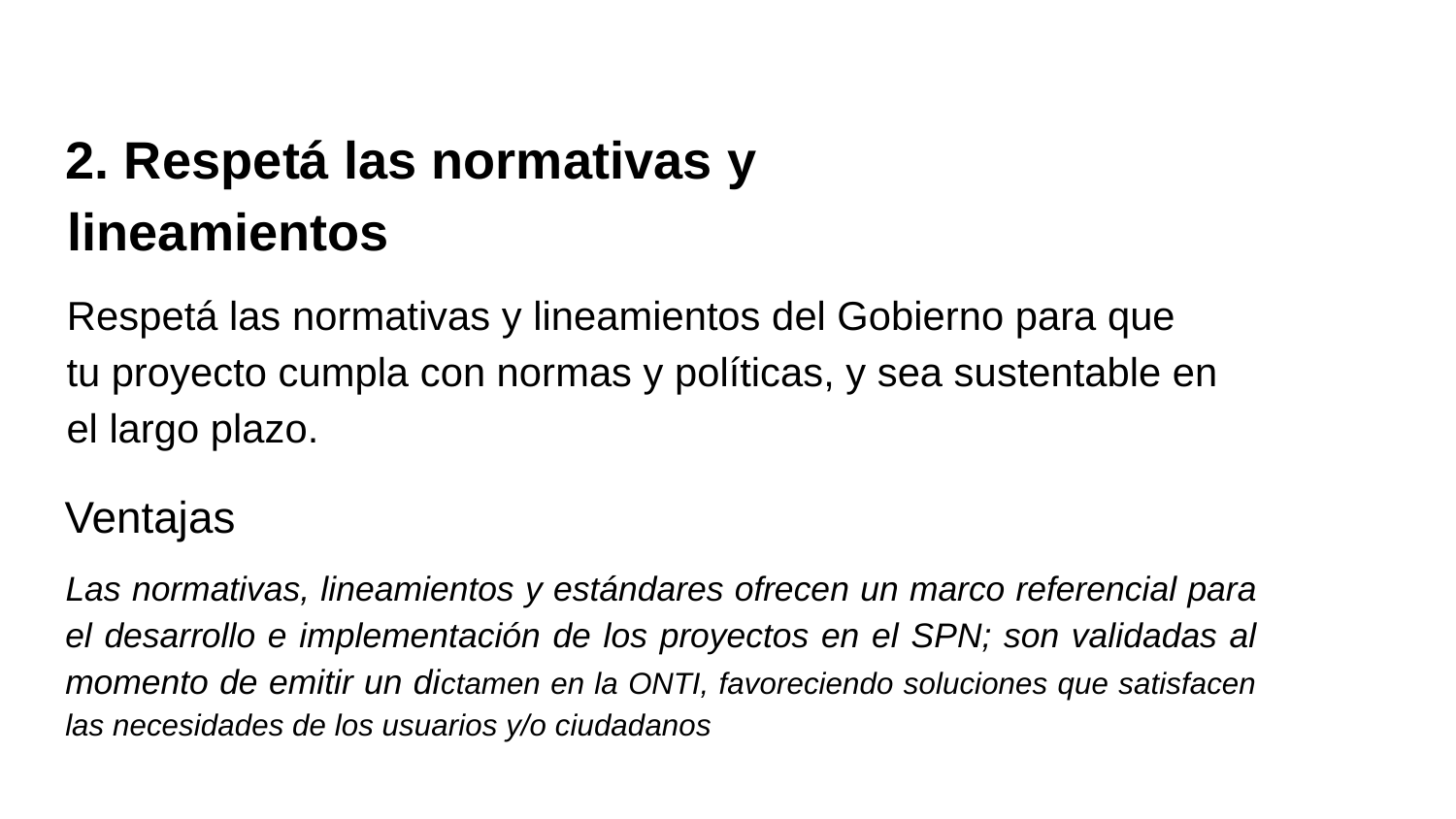

# 2. Respetá las normativas y
lineamientos
Respetá las normativas y lineamientos del Gobierno para que tu proyecto cumpla con normas y políticas, y sea sustentable en el largo plazo.
Ventajas
Las normativas, lineamientos y estándares ofrecen un marco referencial para el desarrollo e implementación de los proyectos en el SPN; son validadas al momento de emitir un dictamen en la ONTI, favoreciendo soluciones que satisfacen las necesidades de los usuarios y/o ciudadanos